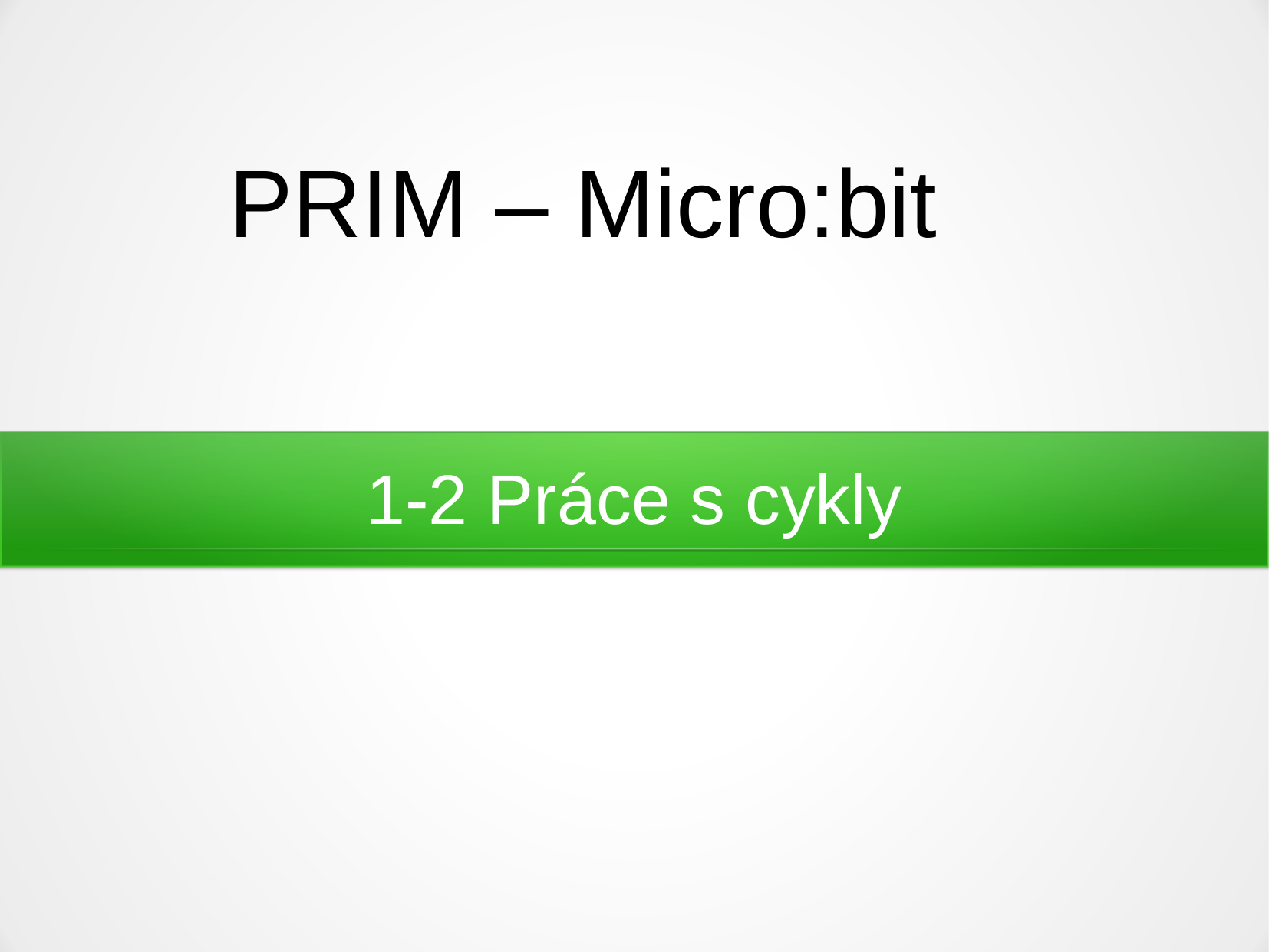

PRIM – Micro:bit
1-2 Práce s cykly